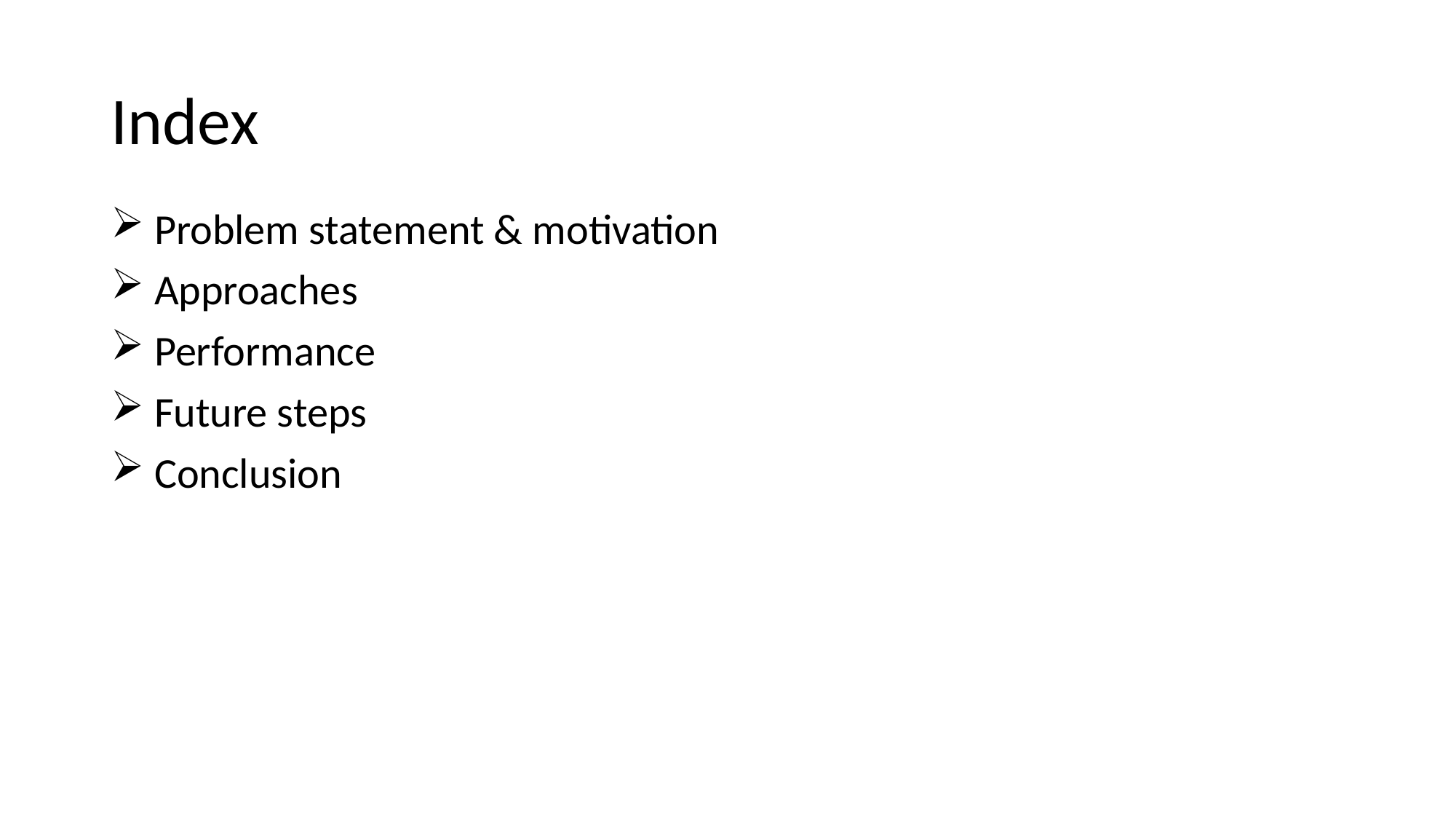

# Index
 Problem statement & motivation
 Approaches
 Performance
 Future steps
 Conclusion